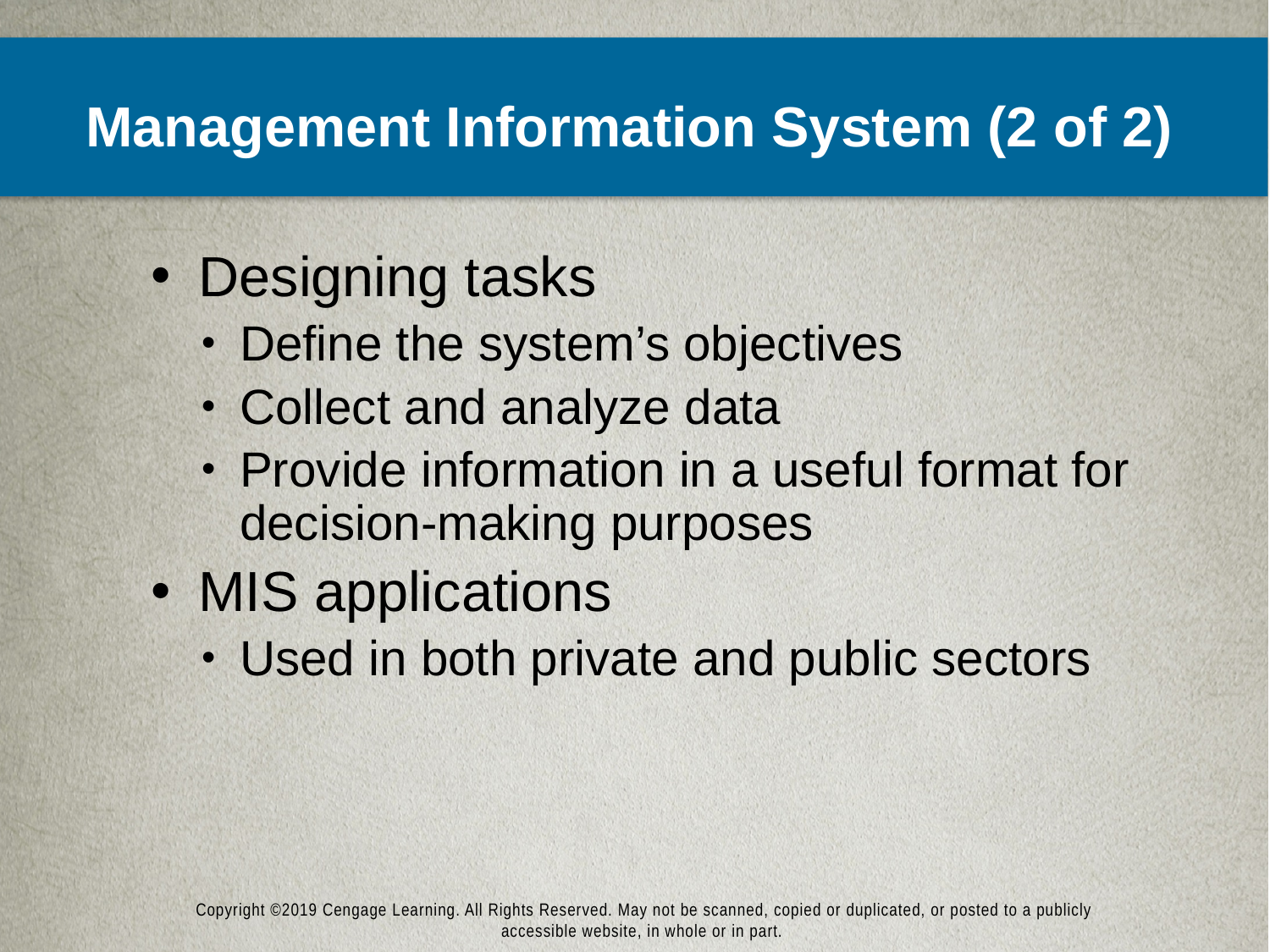

# Management Information System (2 of 2)
Designing tasks
Define the system’s objectives
Collect and analyze data
Provide information in a useful format for decision-making purposes
MIS applications
Used in both private and public sectors